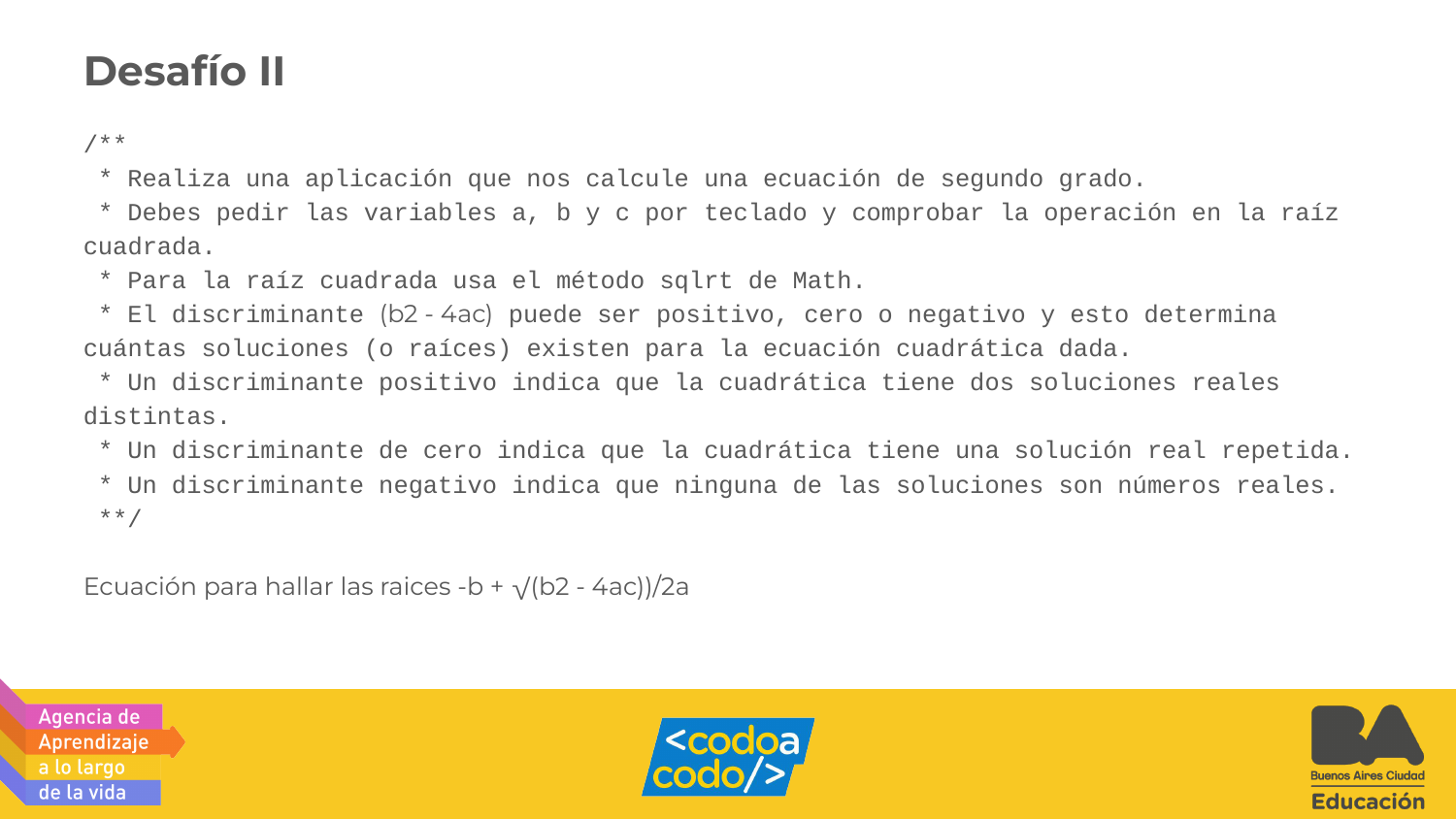

# Desafío II
/**
 * Realiza una aplicación que nos calcule una ecuación de segundo grado.
 * Debes pedir las variables a, b y c por teclado y comprobar la operación en la raíz cuadrada.
 * Para la raíz cuadrada usa el método sqlrt de Math.
 * El discriminante (b2 - 4ac) puede ser positivo, cero o negativo y esto determina cuántas soluciones (o raíces) existen para la ecuación cuadrática dada.
 * Un discriminante positivo indica que la cuadrática tiene dos soluciones reales distintas.
 * Un discriminante de cero indica que la cuadrática tiene una solución real repetida.
 * Un discriminante negativo indica que ninguna de las soluciones son números reales.
 **/

Ecuación para hallar las raices -b + √(b2 - 4ac))/2a